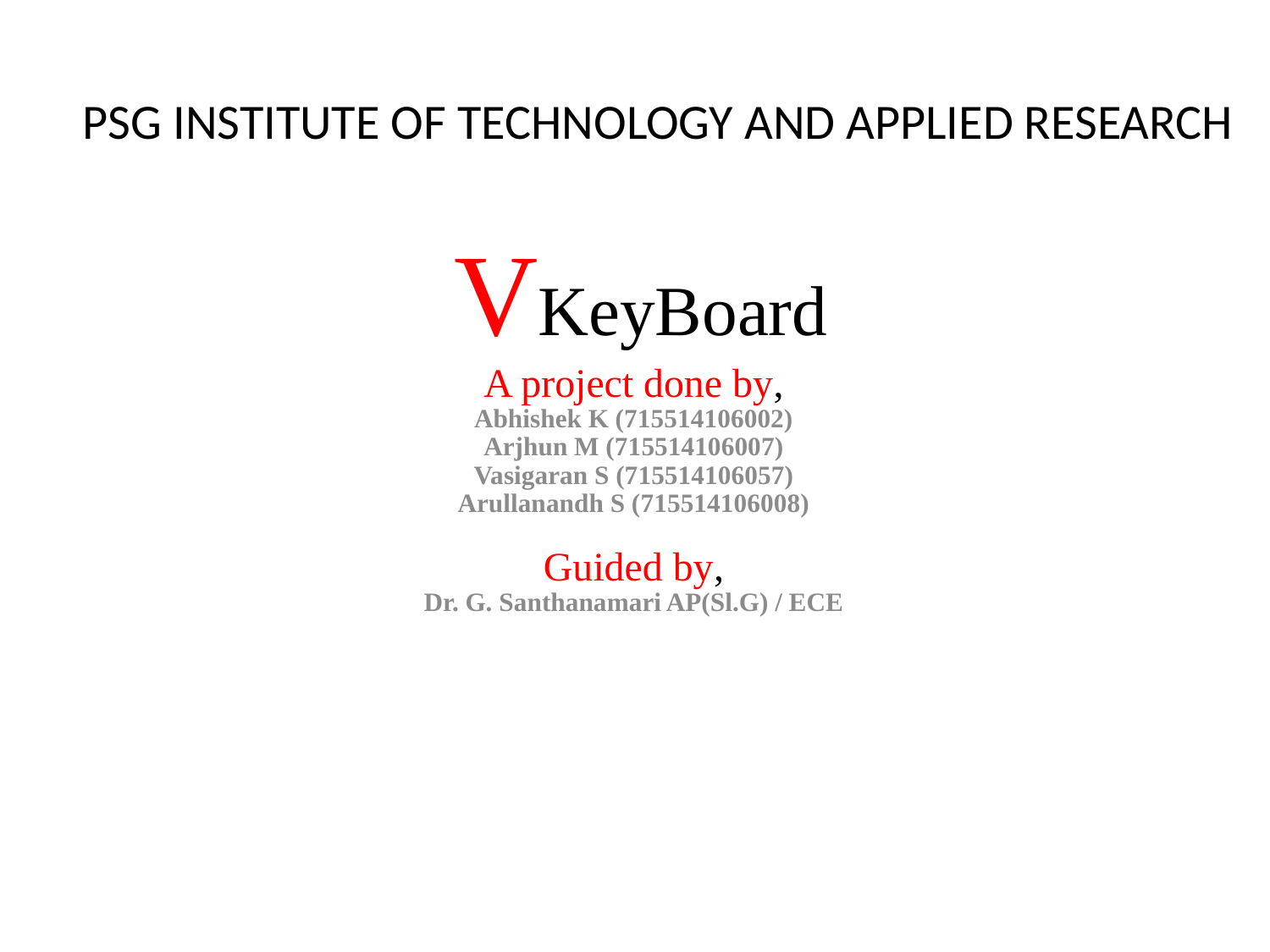

PSG INSTITUTE OF TECHNOLOGY AND APPLIED RESEARCH
# VKeyBoard
A project done by,
Abhishek K (715514106002)
Arjhun M (715514106007)
Vasigaran S (715514106057)
Arullanandh S (715514106008)

Guided by,
Dr. G. Santhanamari AP(Sl.G) / ECE